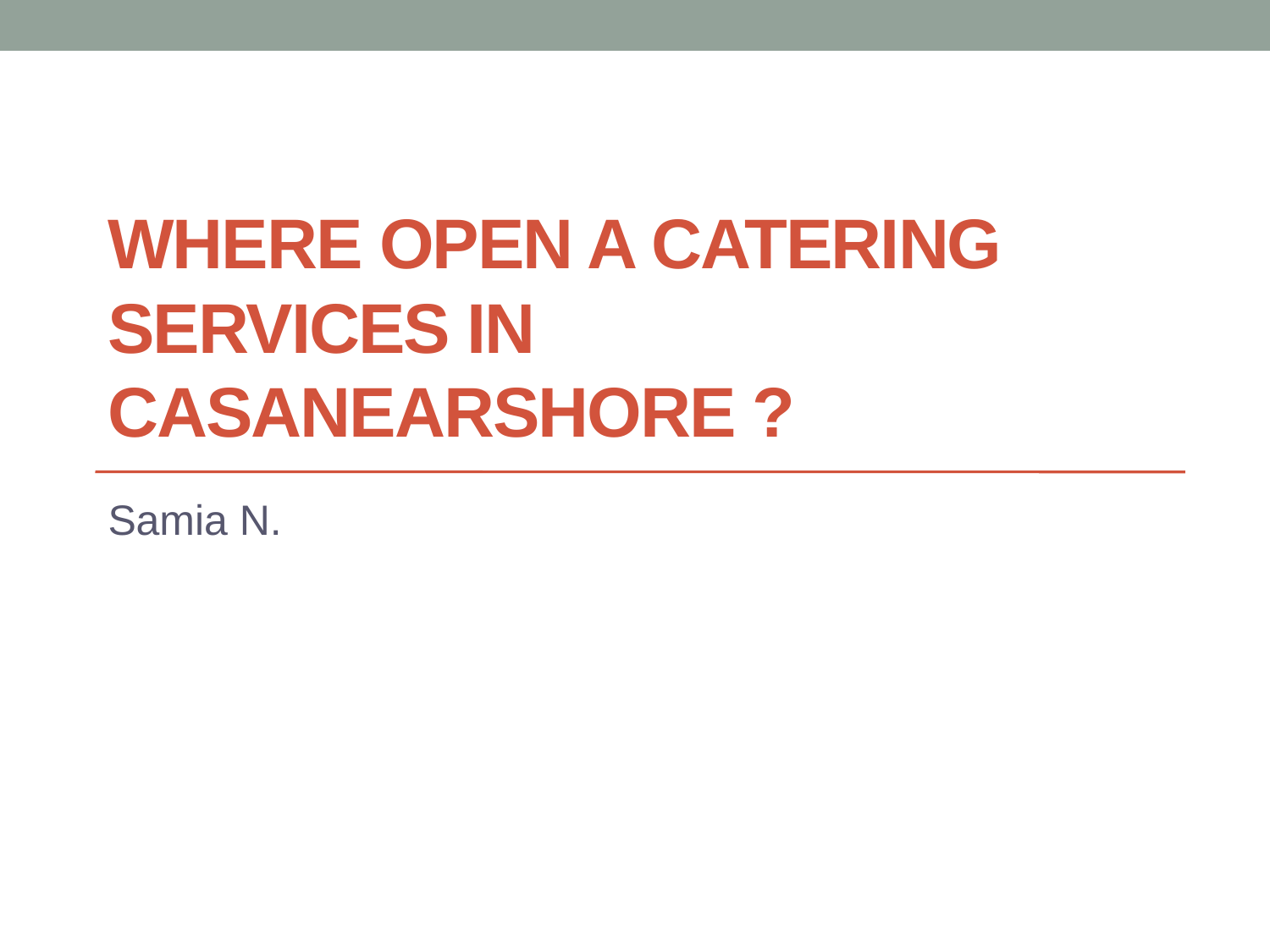

# Where open a catering services in Casanearshore ?
Samia N.